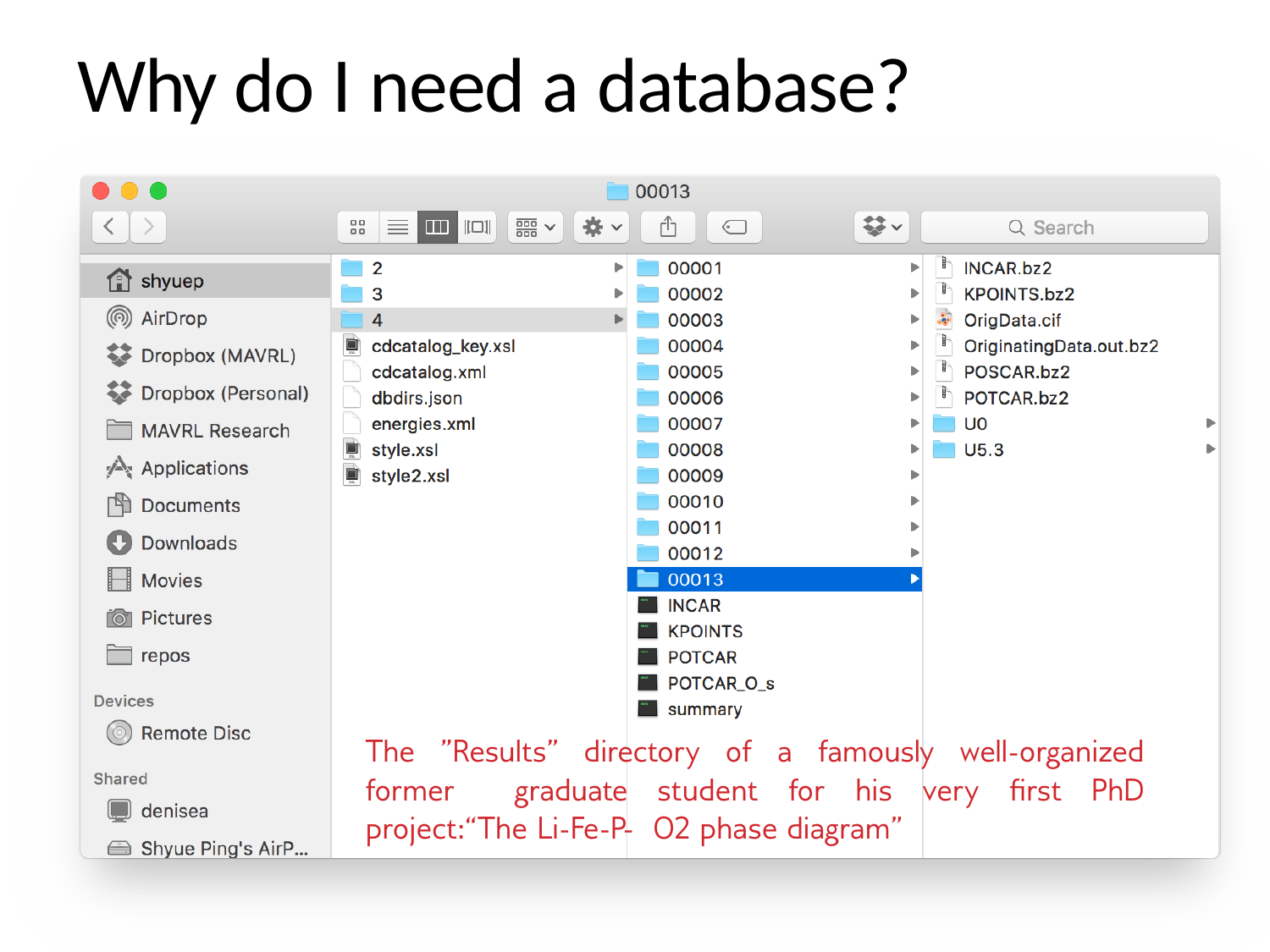

Why do I need a database?

The ”Results” directory of a famously well-organized former  graduate student for his very first PhD project:“The Li-Fe-P-  O2 phase diagram”